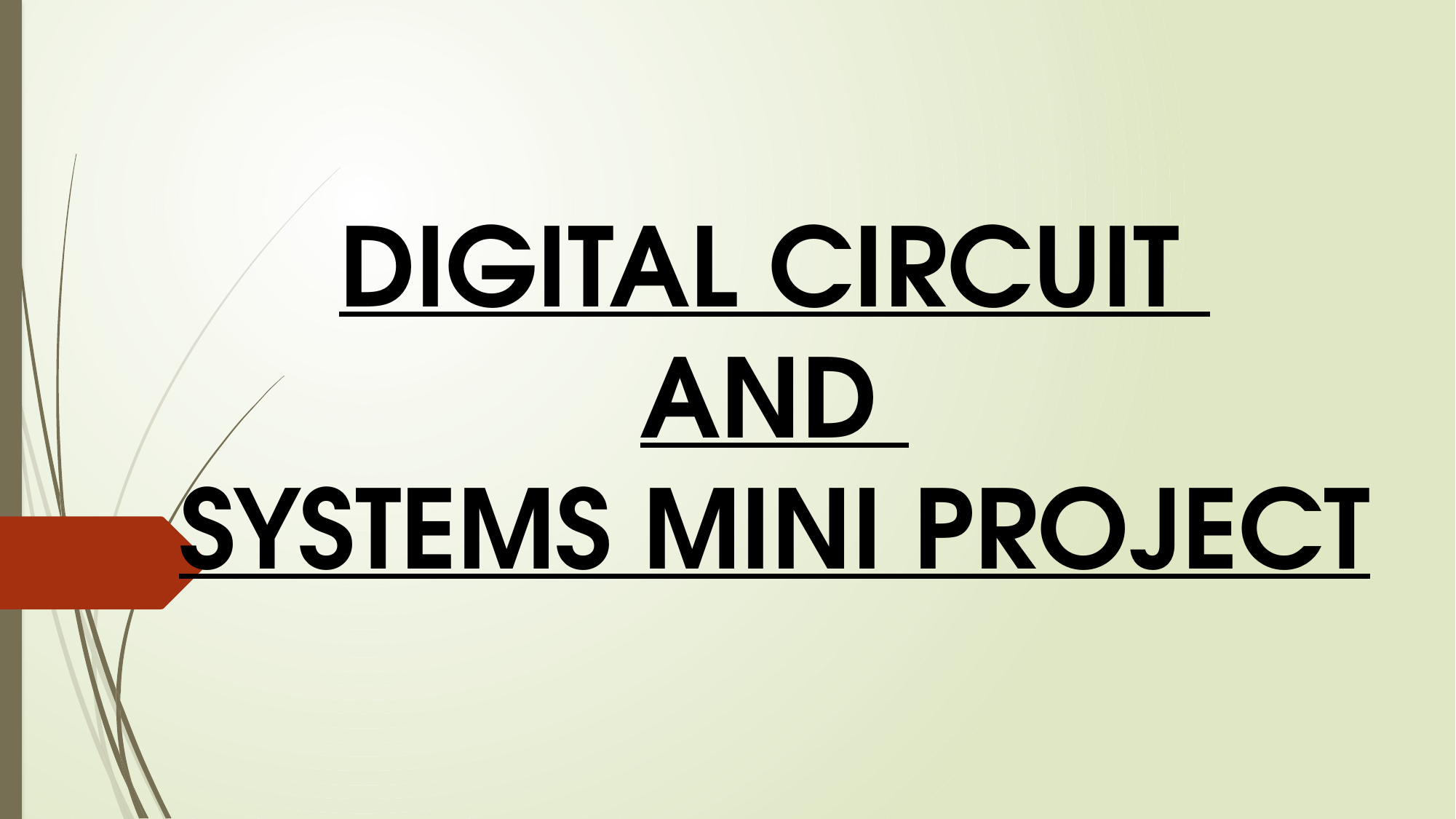

DIGITAL CIRCUIT
AND
SYSTEMS MINI PROJECT
#